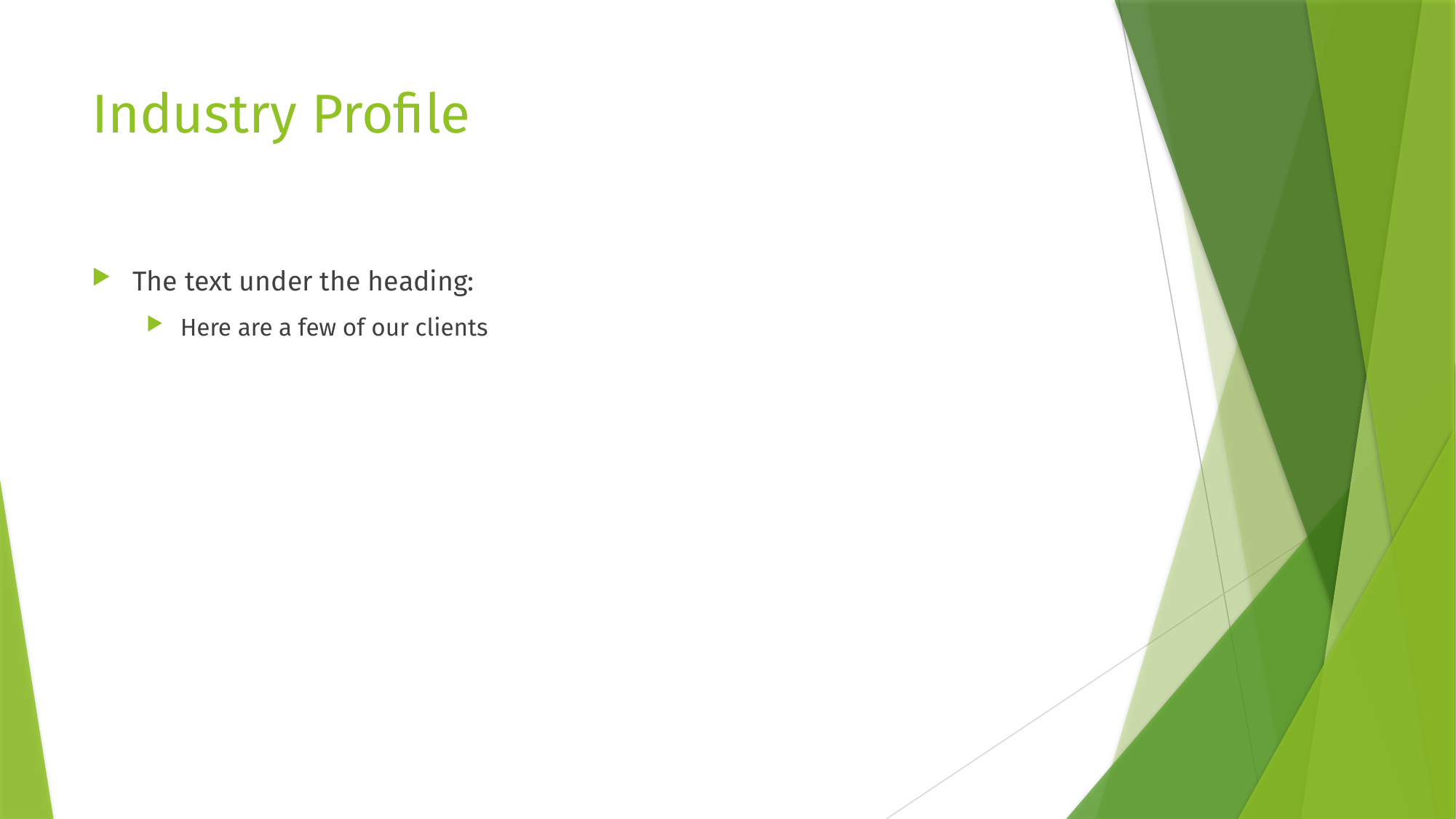

# Industry Profile
The text under the heading:
Here are a few of our clients